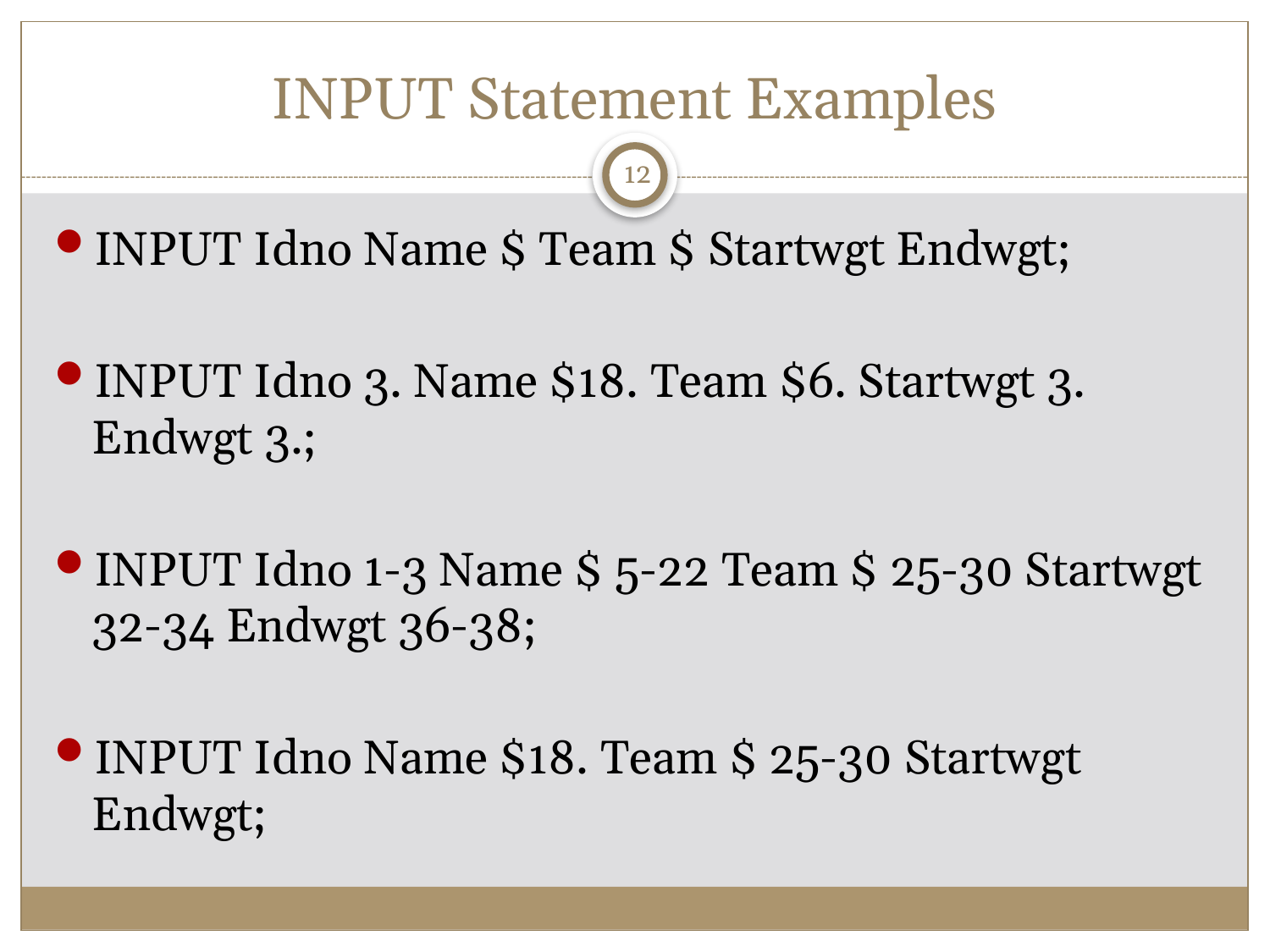

# INPUT Statement Examples
12
INPUT Idno Name $ Team $ Startwgt Endwgt;

INPUT Idno 3. Name $18. Team $6. Startwgt 3. Endwgt 3.;

INPUT Idno 1-3 Name $ 5-22 Team $ 25-30 Startwgt 32-34 Endwgt 36-38;

INPUT Idno Name $18. Team $ 25-30 Startwgt Endwgt;